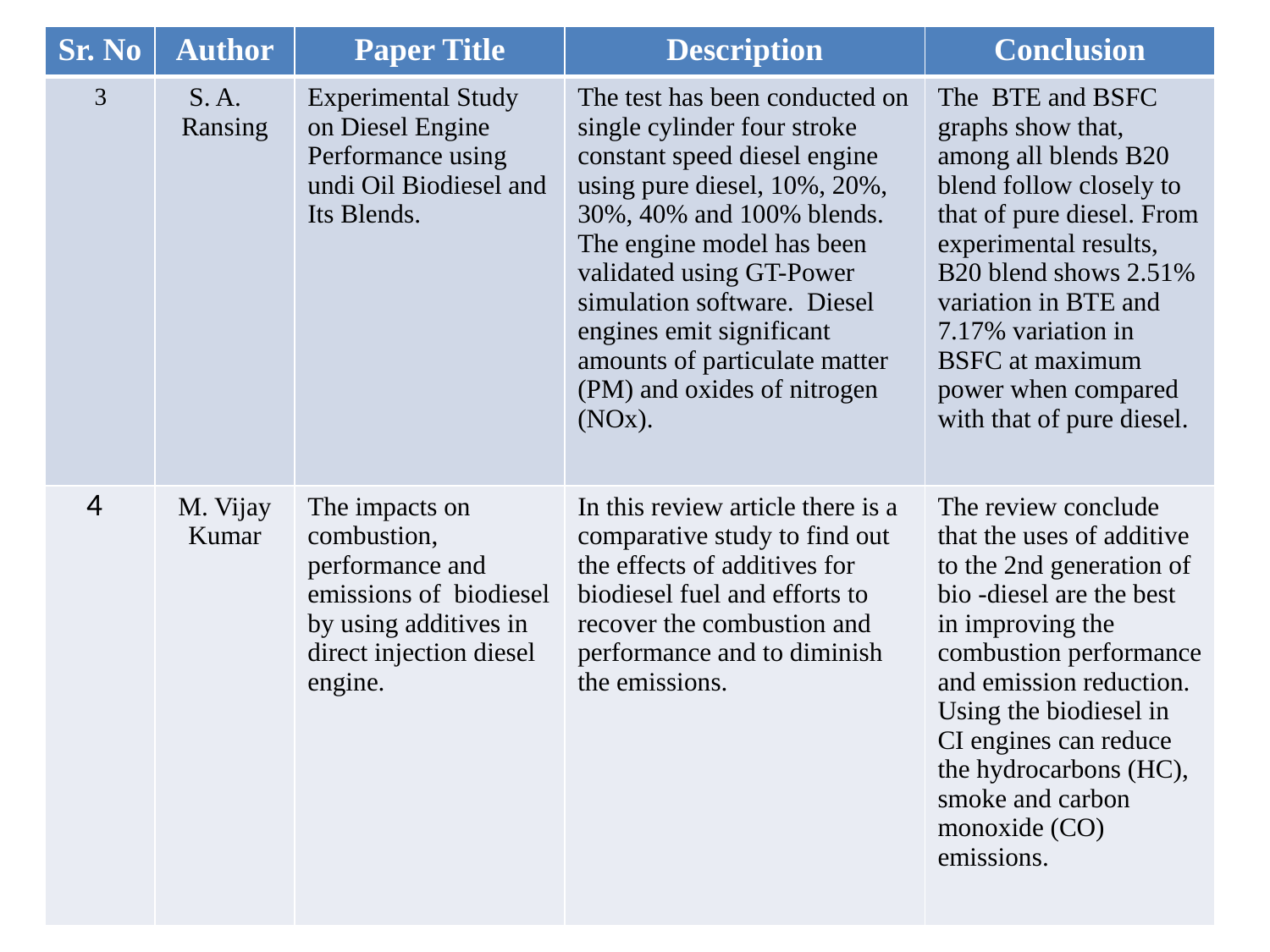

| Sr. No | Author | Paper Title | Description | Conclusion |
| --- | --- | --- | --- | --- |
| 3 | S. A. Ransing | Experimental Study on Diesel Engine Performance using undi Oil Biodiesel and Its Blends. | The test has been conducted on single cylinder four stroke constant speed diesel engine using pure diesel, 10%, 20%, 30%, 40% and 100% blends. The engine model has been validated using GT-Power simulation software. Diesel engines emit significant amounts of particulate matter (PM) and oxides of nitrogen (NOx). | The BTE and BSFC graphs show that, among all blends B20 blend follow closely to that of pure diesel. From experimental results, B20 blend shows 2.51% variation in BTE and 7.17% variation in BSFC at maximum power when compared with that of pure diesel. |
| 4 | M. Vijay Kumar | The impacts on combustion, performance and emissions of biodiesel by using additives in direct injection diesel engine. | In this review article there is a comparative study to find out the effects of additives for biodiesel fuel and efforts to recover the combustion and performance and to diminish the emissions. | The review conclude that the uses of additive to the 2nd generation of bio -diesel are the best in improving the combustion performance and emission reduction. Using the biodiesel in CI engines can reduce the hydrocarbons (HC), smoke and carbon monoxide (CO) emissions. |